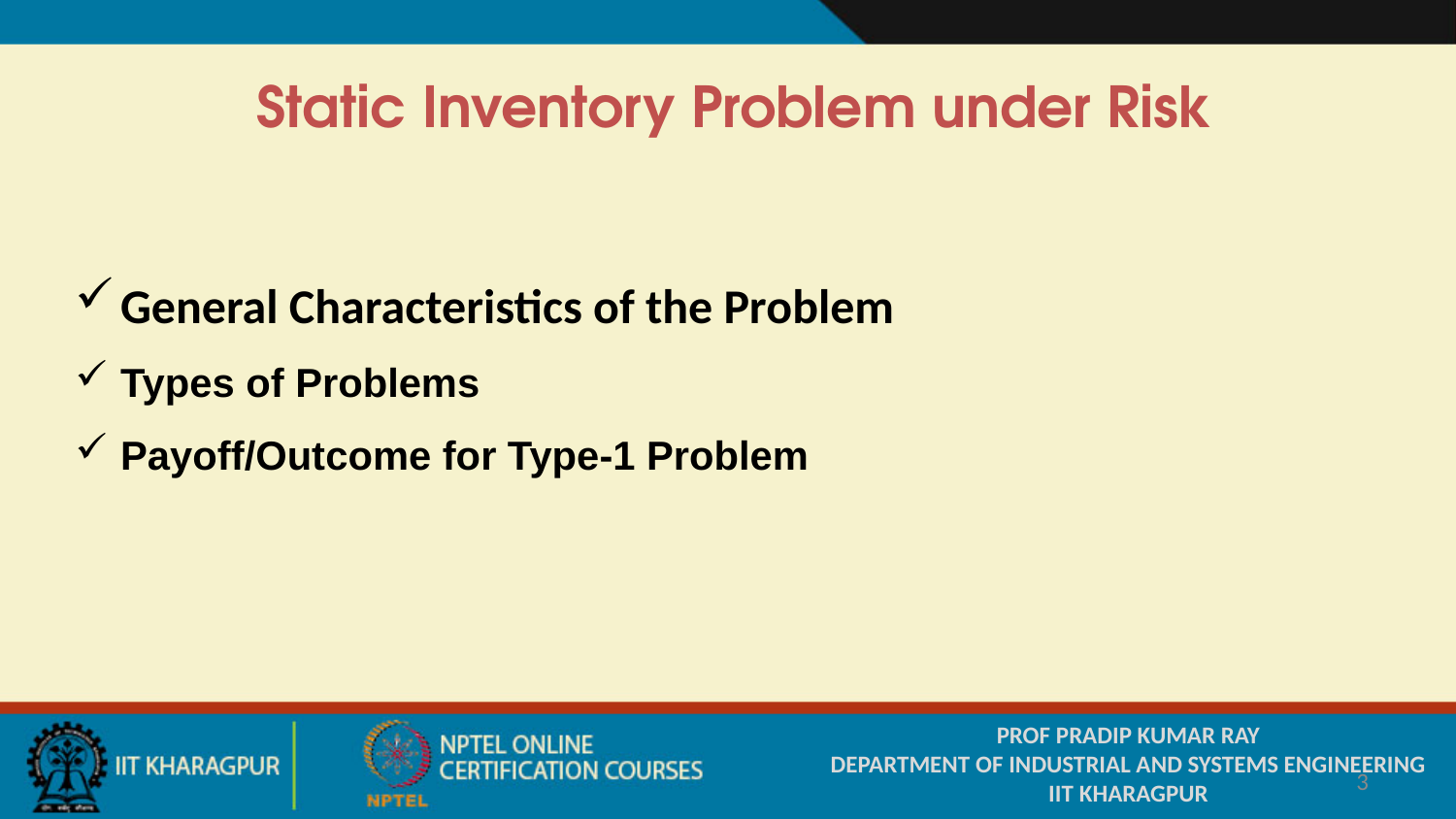

Static Inventory Problem under Risk

General Characteristics of the Problem
Types of Problems
Payoff/Outcome for Type-1 Problem
#
PROF PRADIP KUMAR RAY
DEPARTMENT OF INDUSTRIAL AND SYSTEMS ENGINEERING
IIT KHARAGPUR
3